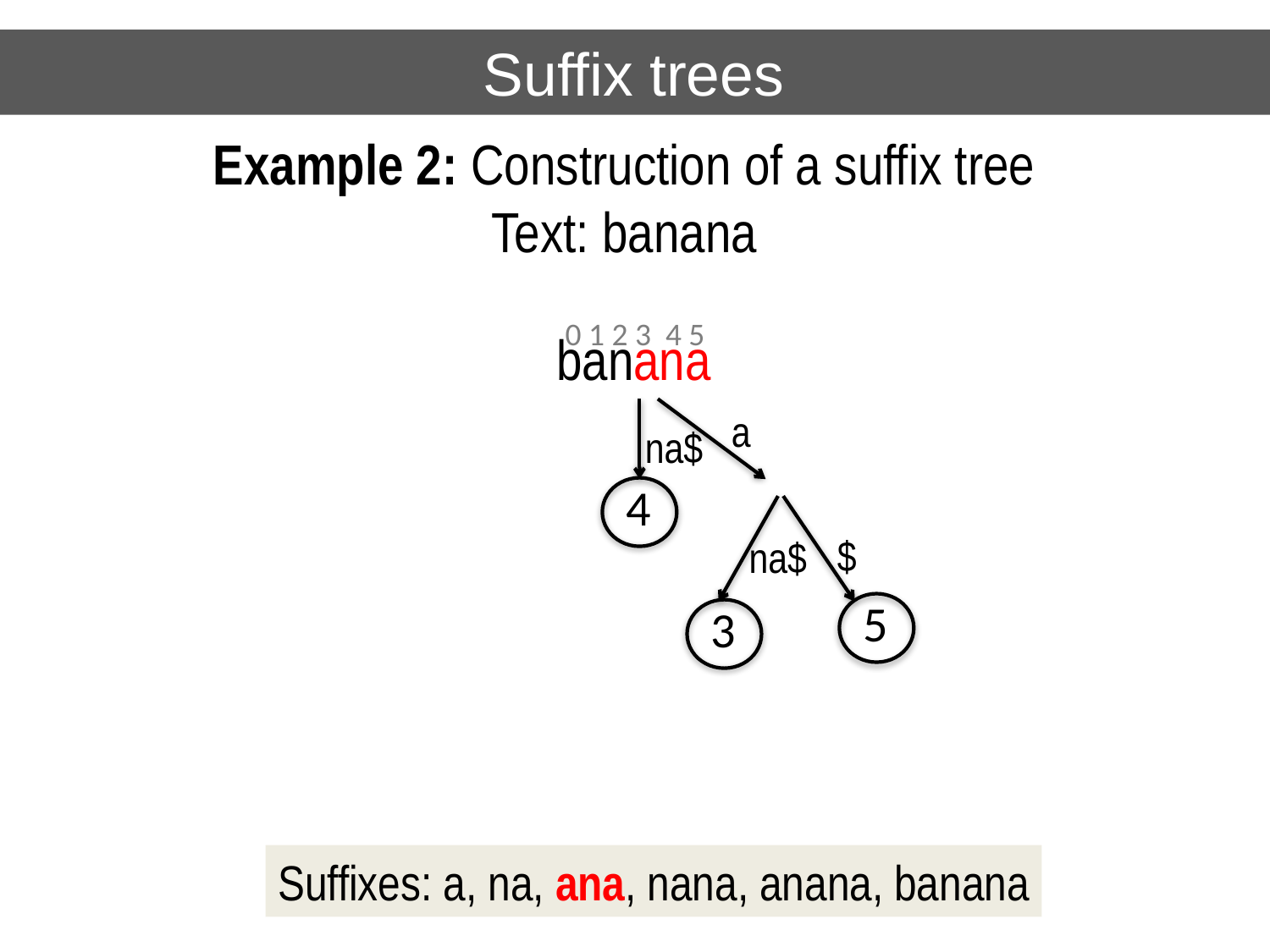

Suffix trees
Example 2: Construction of a suffix tree
Text: banana
0 1 2 3  4 5
banana
a
na$
4

$
na$
5

3

Suffixes: a, na, ana, nana, anana, banana